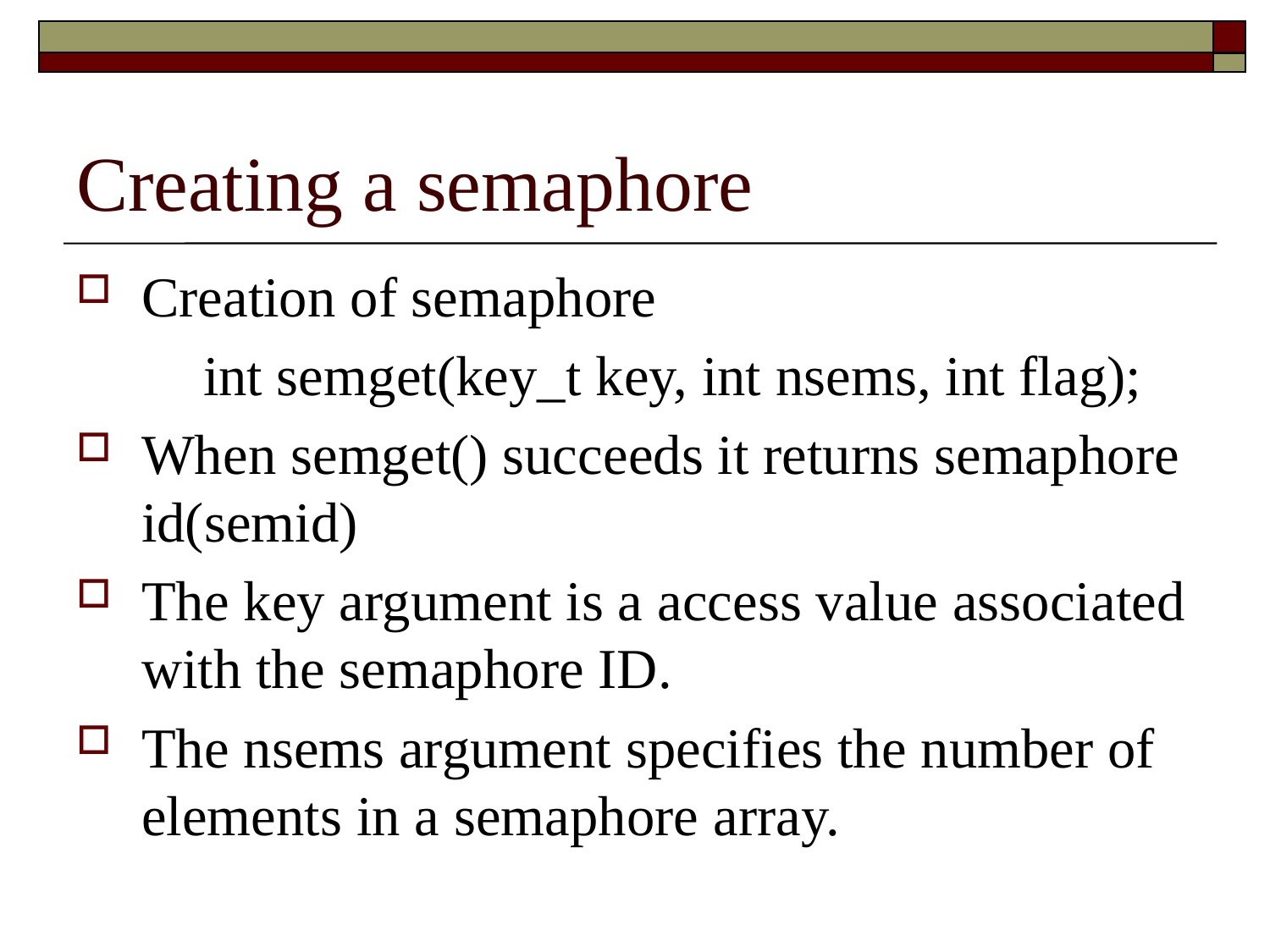

# Creating a semaphore
Creation of semaphore
	int semget(key_t key, int nsems, int flag);
When semget() succeeds it returns semaphore id(semid)
The key argument is a access value associated with the semaphore ID.
The nsems argument specifies the number of elements in a semaphore array.